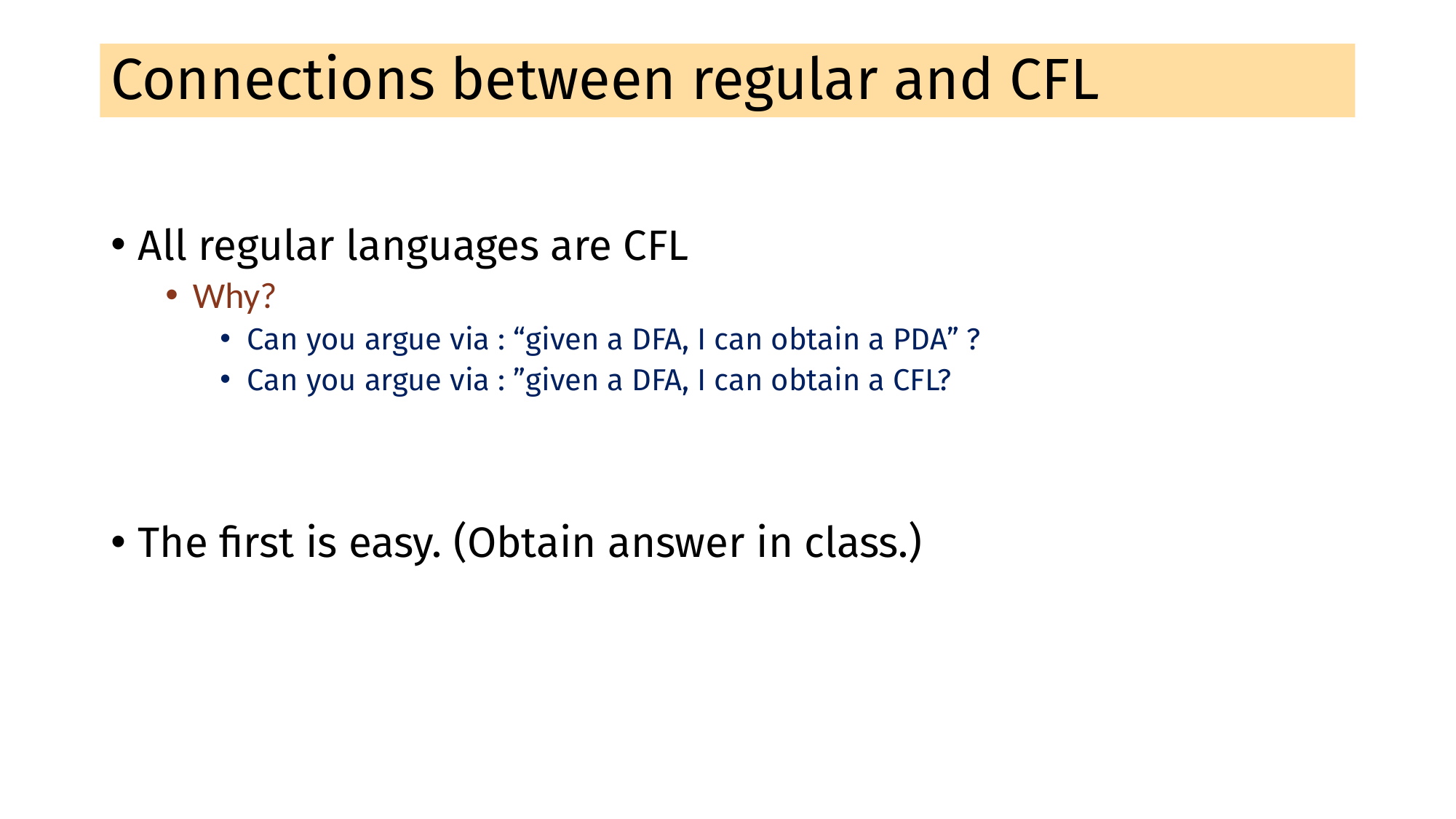

# Connections between regular and CFL
All regular languages are CFL
Why?
Can you argue via : “given a DFA, I can obtain a PDA” ?
Can you argue via : ”given a DFA, I can obtain a CFL?

The first is easy. (Obtain answer in class.)